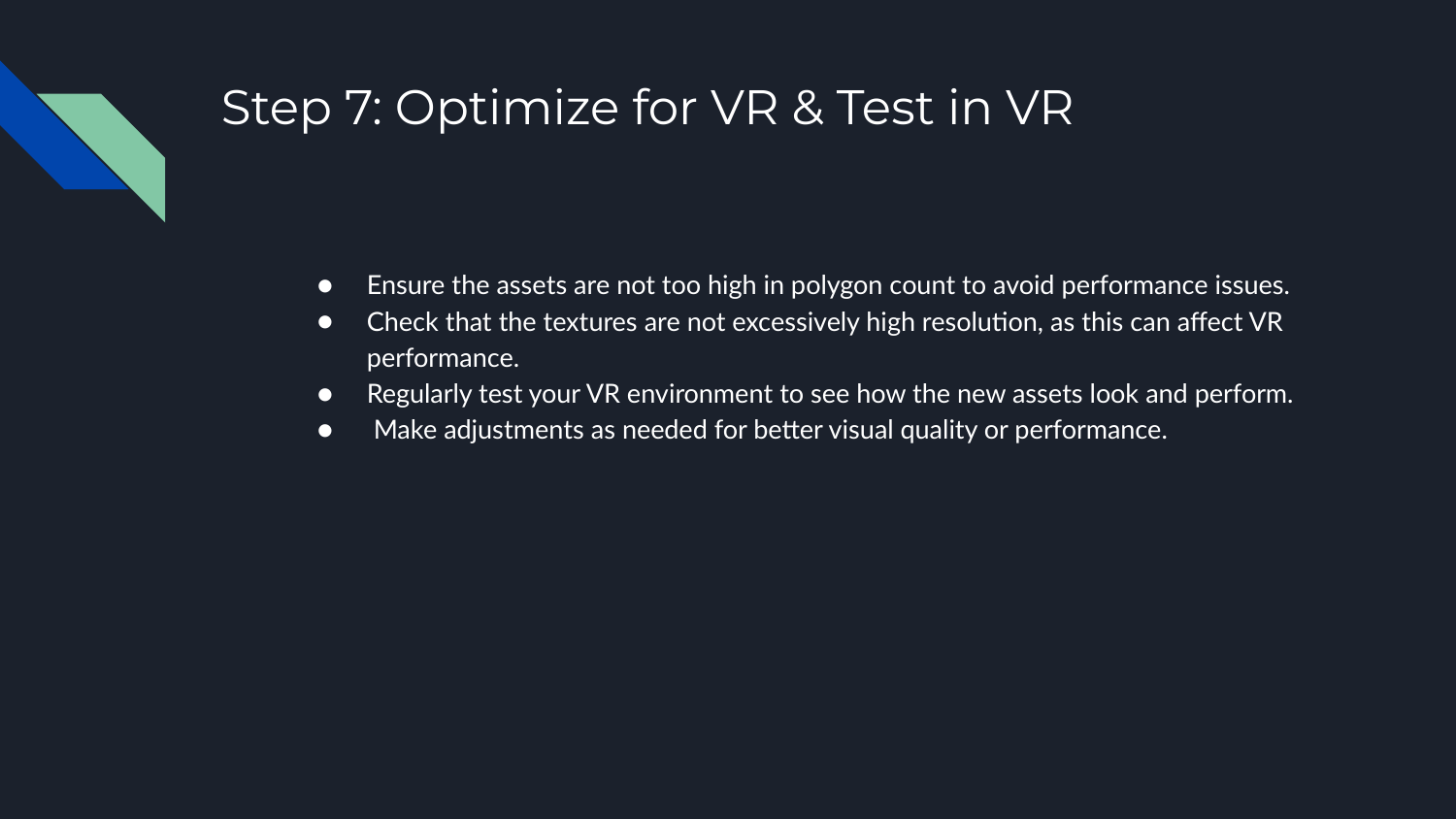

# Step 7: Optimize for VR & Test in VR
Ensure the assets are not too high in polygon count to avoid performance issues.
Check that the textures are not excessively high resolution, as this can affect VR performance.
Regularly test your VR environment to see how the new assets look and perform.
 Make adjustments as needed for better visual quality or performance.